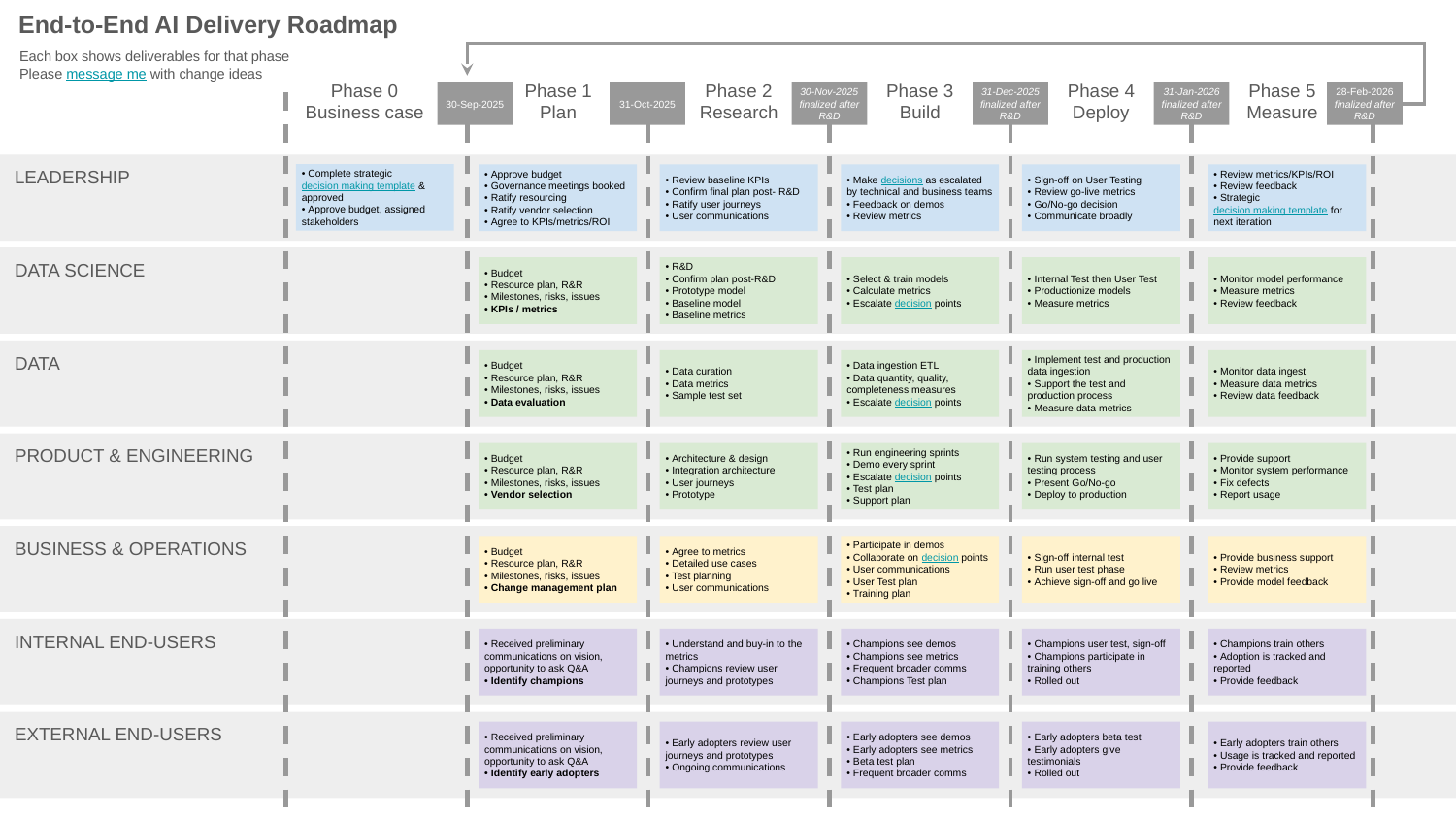

End-to-End AI Delivery Roadmap
Each box shows deliverables for that phase
Please message me with change ideas
Phase 0
Business case
Phase 1
Plan
Phase 2
Research
Phase 3
Build
Phase 4
Deploy
Phase 5
Measure
30-Sep-2025
31-Oct-2025
30-Nov-2025
finalized after R&D
31-Dec-2025
finalized after R&D
31-Jan-2026 finalized after R&D
28-Feb-2026 finalized after R&D

LEADERSHIP
• Complete strategic decision making template & approved
• Approve budget, assigned stakeholders
• Make decisions as escalated by technical and business teams
• Feedback on demos
• Review metrics
• Review metrics/KPIs/ROI
• Review feedback
• Strategic decision making template for next iteration
• Approve budget
• Governance meetings booked
• Ratify resourcing
• Ratify vendor selection
• Agree to KPIs/metrics/ROI
• Review baseline KPIs
• Confirm final plan post- R&D
• Ratify user journeys
• User communications
• Sign-off on User Testing
• Review go-live metrics
• Go/No-go decision
• Communicate broadly

DATA SCIENCE
• Select & train models
• Calculate metrics
• Escalate decision points
• Monitor model performance
• Measure metrics
• Review feedback
• Budget
• Resource plan, R&R
• Milestones, risks, issues
• KPIs / metrics
• R&D
• Confirm plan post-R&D
• Prototype model
• Baseline model
• Baseline metrics
• Internal Test then User Test
• Productionize models
• Measure metrics

DATA
• Data ingestion ETL
• Data quantity, quality, completeness measures
• Escalate decision points
• Monitor data ingest
• Measure data metrics
• Review data feedback
• Budget
• Resource plan, R&R
• Milestones, risks, issues
• Data evaluation
• Data curation
• Data metrics
• Sample test set
• Implement test and production data ingestion
• Support the test and production process
• Measure data metrics

PRODUCT & ENGINEERING
• Run engineering sprints
• Demo every sprint
• Escalate decision points
• Test plan
• Support plan
• Provide support
• Monitor system performance
• Fix defects
• Report usage
• Budget
• Resource plan, R&R
• Milestones, risks, issues
• Vendor selection
• Architecture & design
• Integration architecture
• User journeys
• Prototype
• Run system testing and user testing process
• Present Go/No-go
• Deploy to production

BUSINESS & OPERATIONS
• Participate in demos
• Collaborate on decision points
• User communications
• User Test plan
• Training plan
• Provide business support
• Review metrics
• Provide model feedback
• Budget
• Resource plan, R&R
• Milestones, risks, issues
• Change management plan
• Agree to metrics
• Detailed use cases
• Test planning
• User communications
• Sign-off internal test
• Run user test phase
• Achieve sign-off and go live

INTERNAL END-USERS
• Champions see demos
• Champions see metrics
• Frequent broader comms
• Champions Test plan
• Champions train others
• Adoption is tracked and reported
• Provide feedback
• Received preliminary communications on vision, opportunity to ask Q&A
• Identify champions
• Understand and buy-in to the metrics
• Champions review user journeys and prototypes
• Champions user test, sign-off
• Champions participate in training others
• Rolled out

EXTERNAL END-USERS
• Early adopters see demos
• Early adopters see metrics
• Beta test plan
• Frequent broader comms
• Early adopters train others
• Usage is tracked and reported
• Provide feedback
• Received preliminary communications on vision, opportunity to ask Q&A
• Identify early adopters
• Early adopters review user journeys and prototypes
• Ongoing communications
• Early adopters beta test
• Early adopters give testimonials
• Rolled out